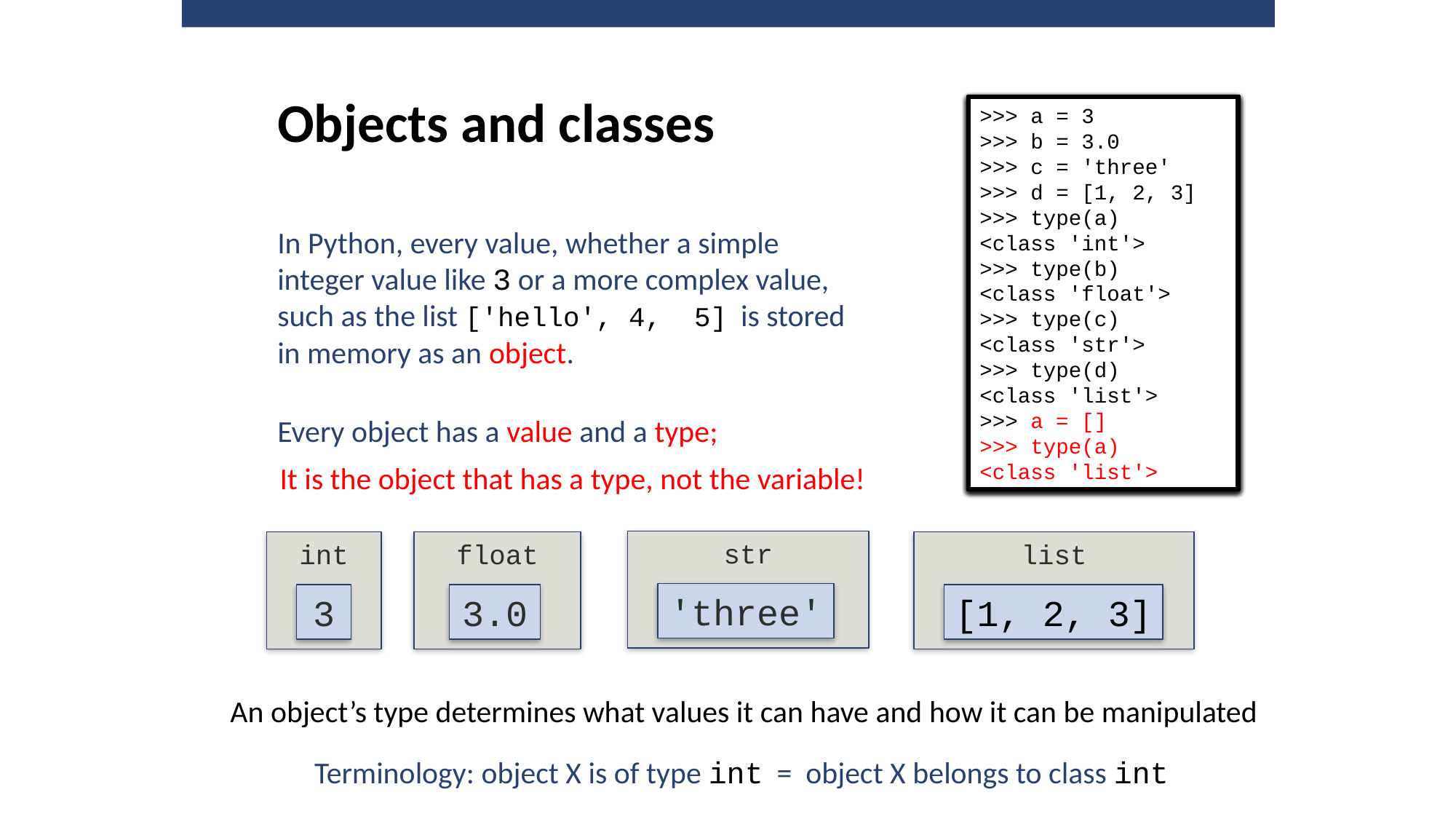

Objects and classes
>>> a = 3
>>>

>>> a = 3
>>> b = 3.0
>>>

>>> a = 3
>>> b = 3.0
>>> c = 'three'
>>>

>>> a = 3
>>> b = 3.0
>>> c = 'three'
>>> d = [1, 2, 3]
>>>

>>> a = 3
>>> b = 3.0
>>> c = 'three'
>>> d = [1, 2, 3]
>>> type(a)
<class 'int'>
>>> type(b)
<class 'float'>
>>> type(c)
<class 'str'>
>>> type(d)
<class 'list'>
>>>

>>> a = 3
>>> b = 3.0
>>> c = 'three'
>>> d = [1, 2, 3]
>>> type(a)
<class 'int'>
>>> type(b)
<class 'float'>
>>> type(c)
<class 'str'>
>>> type(d)
<class 'list'>
>>> a = []
>>> type(a)
<class 'list'>
In Python, every value, whether a simple integer value like 3 or a more complex value, such as the list ['hello', 4,  5]  is stored in memory as an object.
Every object has a value and a type;
It is the object that has a type, not the variable!
str
int
float
list
'three'
3
3.0
[1, 2, 3]
An object’s type determines what values it can have and how it can be manipulated
Terminology: object X is of type int  =  object X belongs to class int